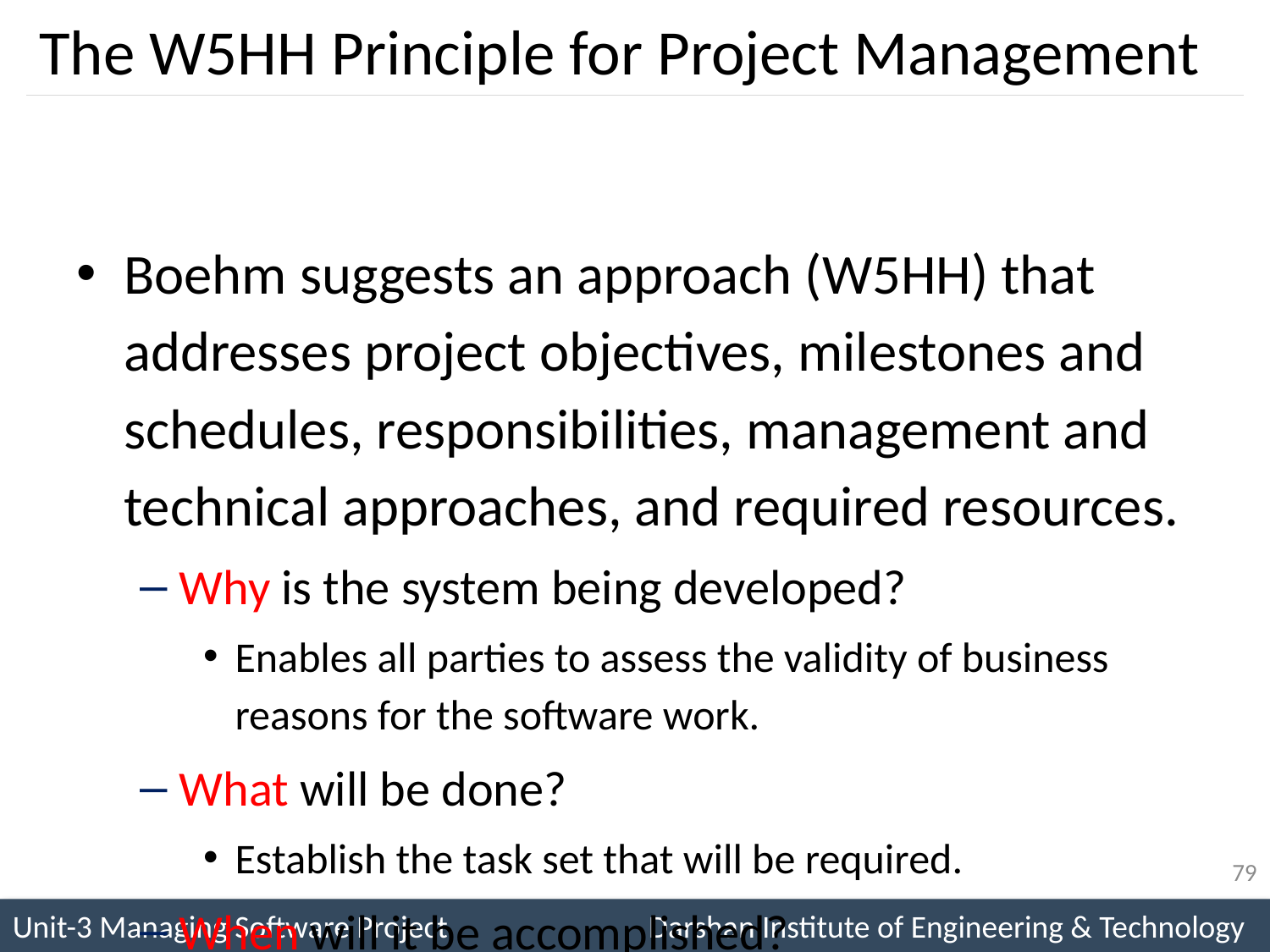

# The W5HH Principle for Project Management
Boehm suggests an approach (W5HH) that addresses project objectives, milestones and schedules, responsibilities, management and technical approaches, and required resources.
Why is the system being developed?
Enables all parties to assess the validity of business reasons for the software work.
What will be done?
Establish the task set that will be required.
When will it be accomplished?
Project schedule to achieve milestone.
Who is responsible?
Role and responsibility of each member.
79